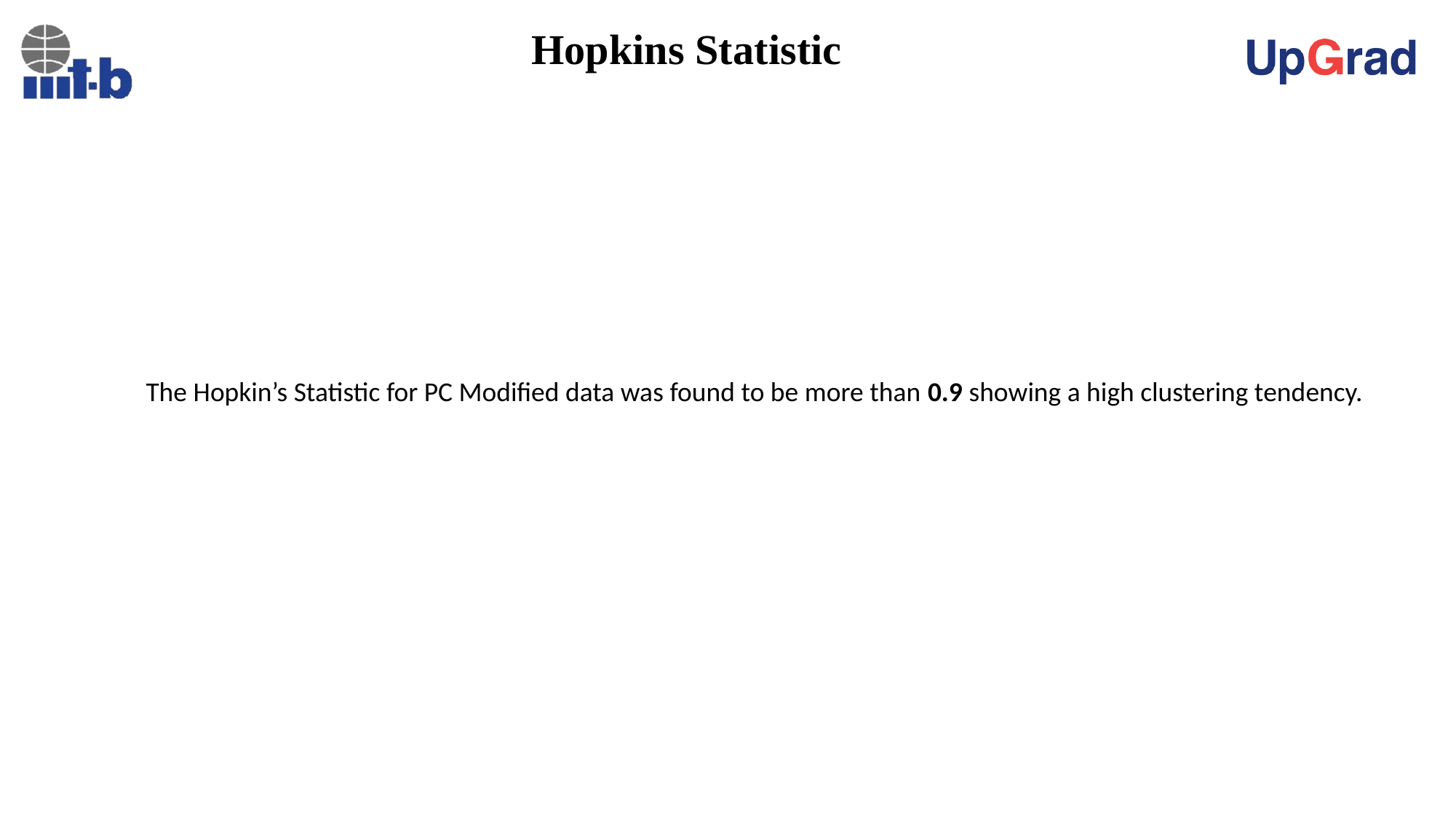

# Hopkins Statistic
The Hopkin’s Statistic for PC Modified data was found to be more than 0.9 showing a high clustering tendency.